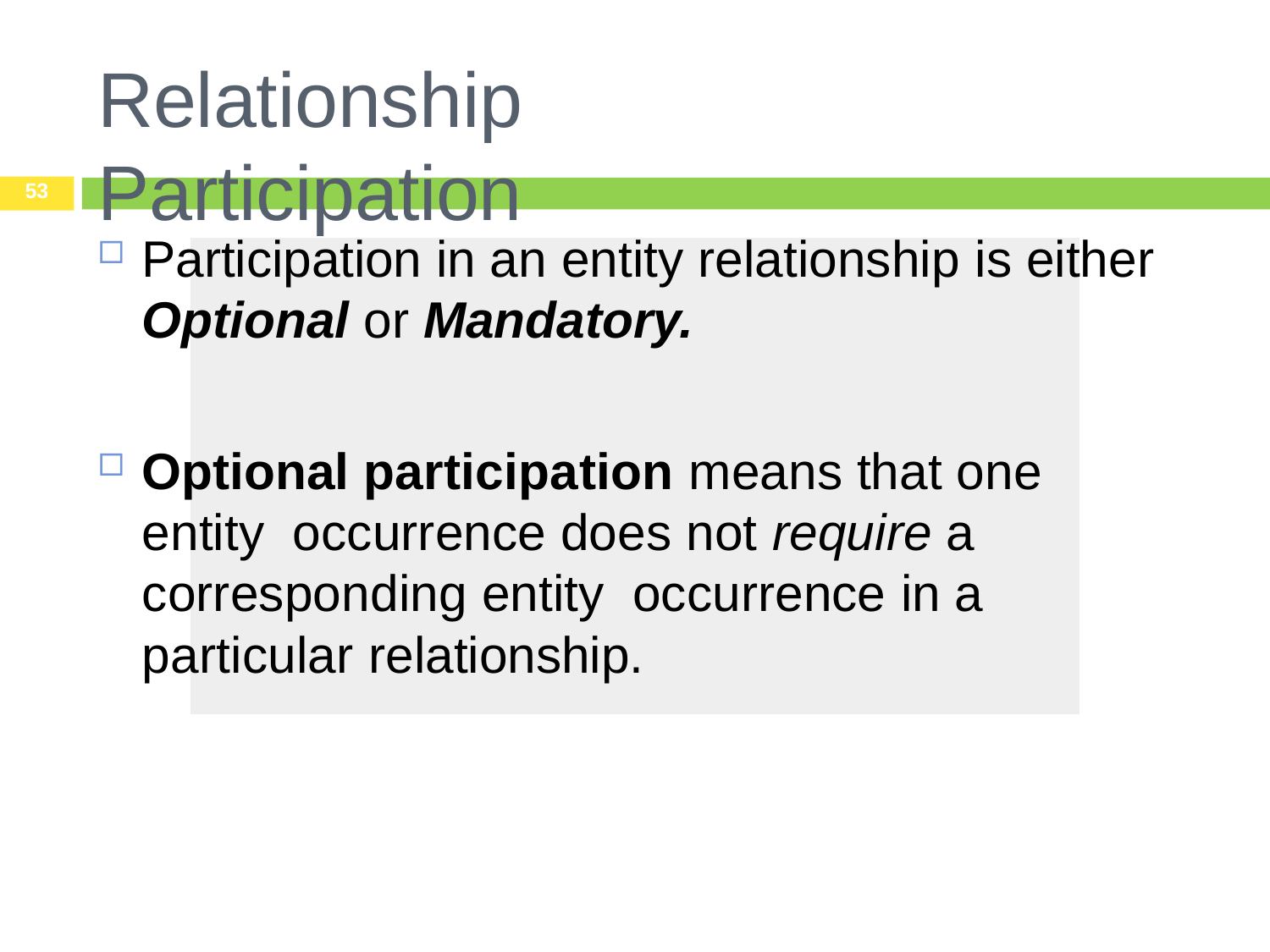

# Relationship Participation
53

Participation in an entity relationship is either
Optional or Mandatory.

Optional participation means that one entity  occurrence does not require a corresponding entity  occurrence in a particular relationship.